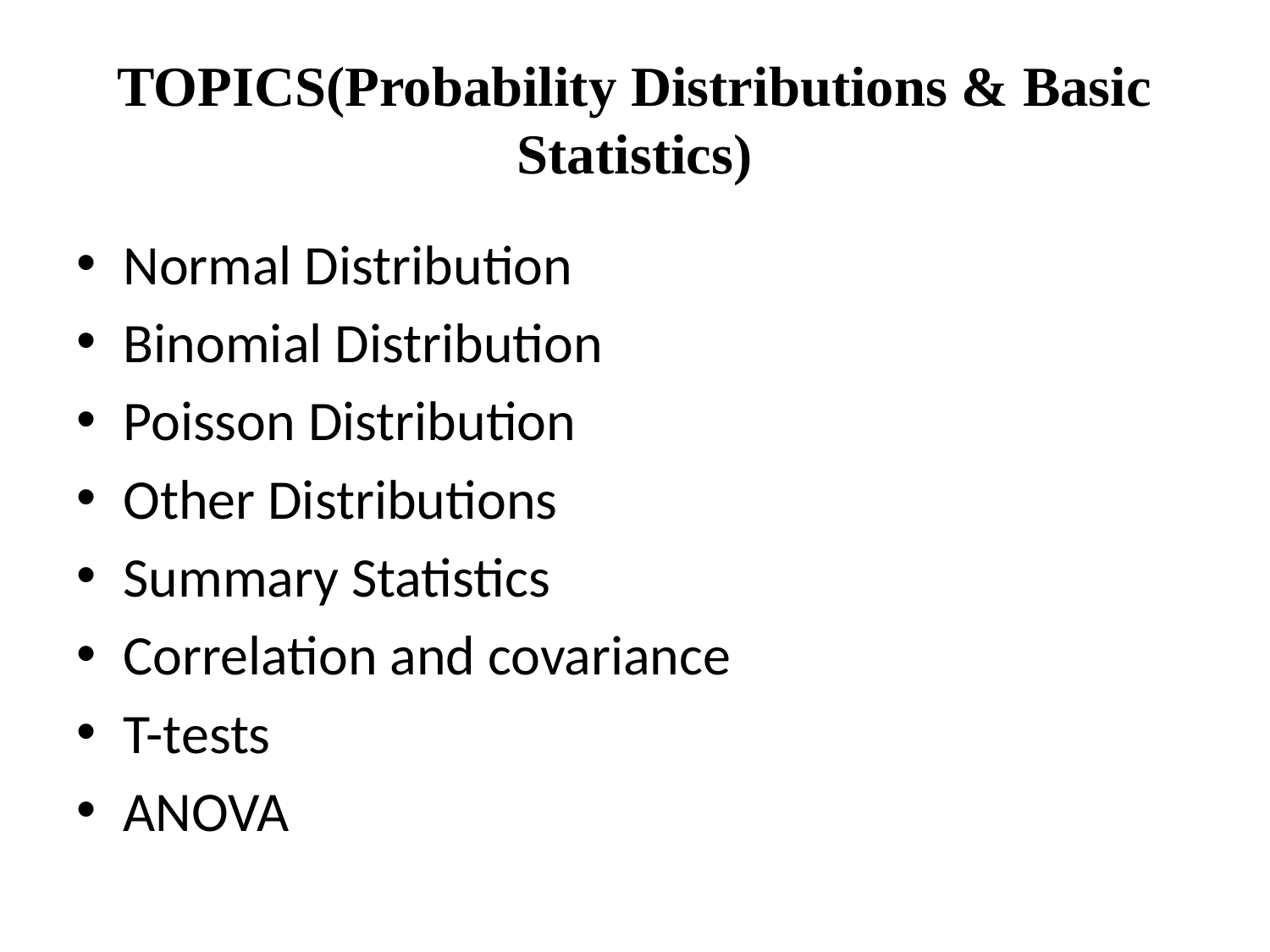

# TOPICS(Probability Distributions & Basic Statistics)
Normal Distribution
Binomial Distribution
Poisson Distribution
Other Distributions
Summary Statistics
Correlation and covariance
T-tests
ANOVA